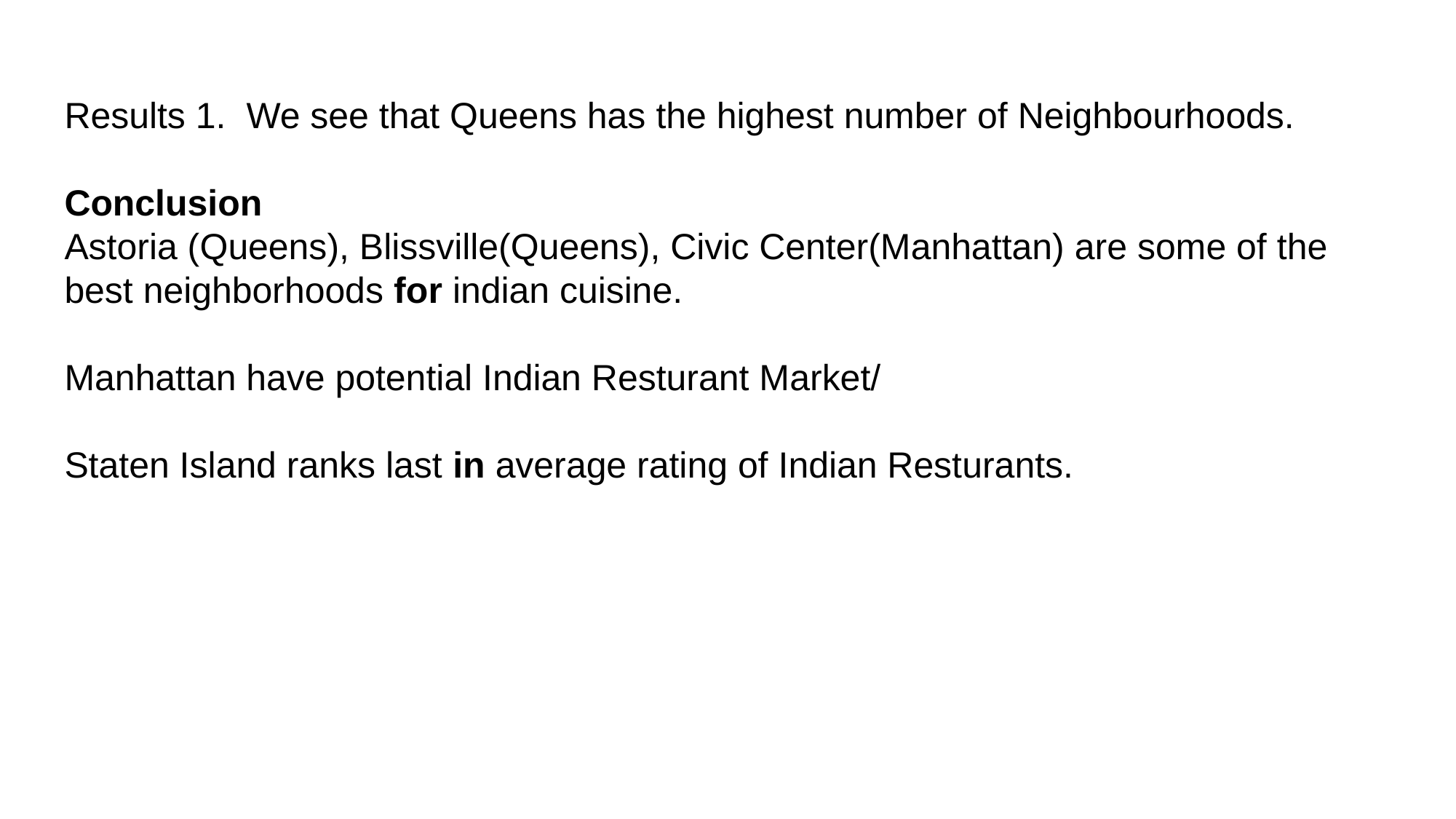

Results 1.  We see that Queens has the highest number of Neighbourhoods.

Conclusion
Astoria (Queens), Blissville(Queens), Civic Center(Manhattan) are some of the best neighborhoods for indian cuisine.

Manhattan have potential Indian Resturant Market/

Staten Island ranks last in average rating of Indian Resturants.